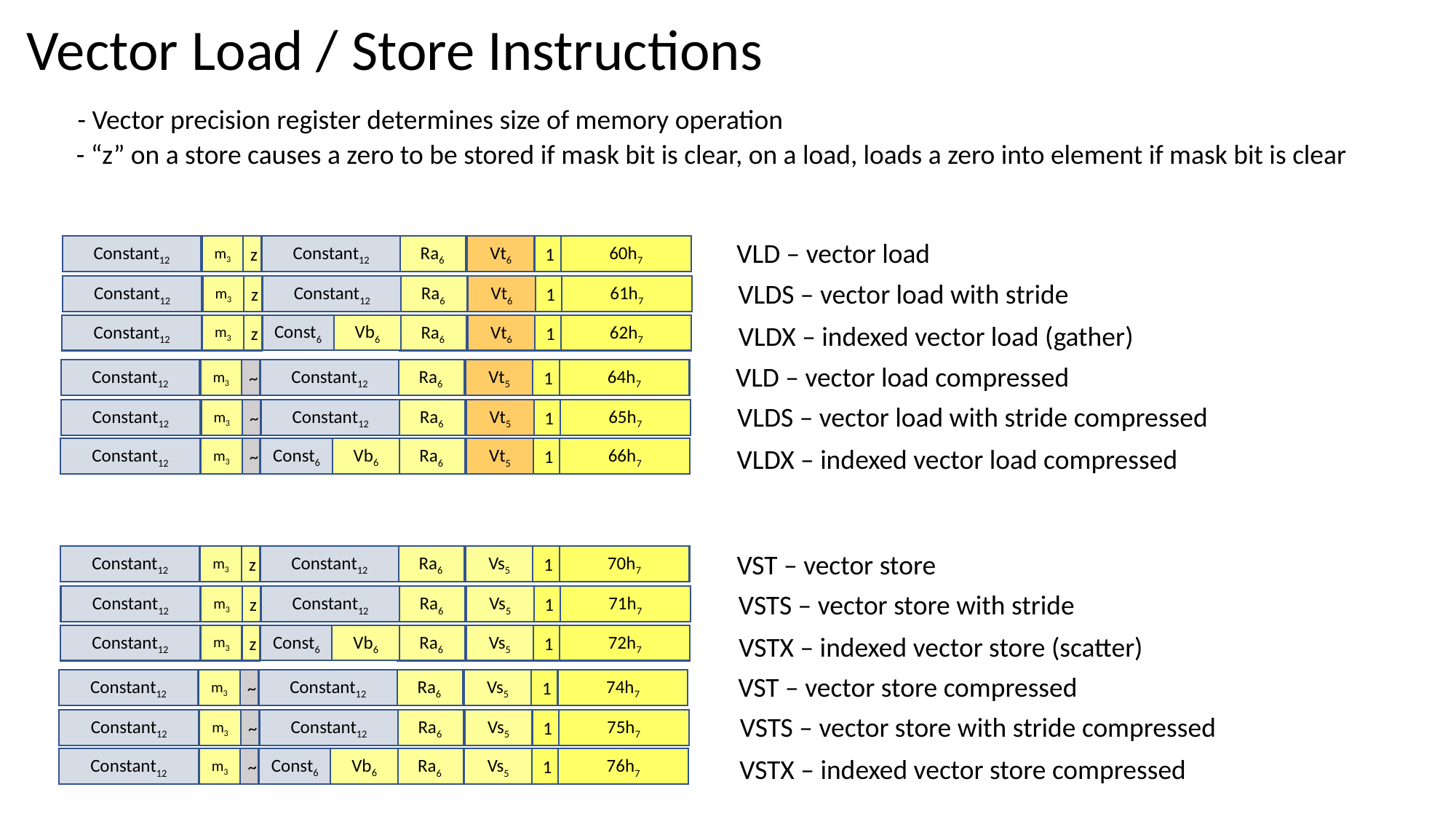

# Vector Load / Store Instructions
- Vector precision register determines size of memory operation
- “z” on a store causes a zero to be stored if mask bit is clear, on a load, loads a zero into element if mask bit is clear
VLD – vector load
Constant12
m3
z
Constant12
Ra6
Vt6
60h7
1
VLDS – vector load with stride
Constant12
Constant12
m3
z
Ra6
Vt6
61h7
1
VLDX – indexed vector load (gather)
Const6
Vb6
Constant12
m3
z
Ra6
Vt6
62h7
1
VLD – vector load compressed
Constant12
m3
~
Constant12
Ra6
Vt5
64h7
1
VLDS – vector load with stride compressed
Constant12
Constant12
m3
~
Ra6
Vt5
65h7
1
VLDX – indexed vector load compressed
Const6
Vb6
Constant12
m3
~
Ra6
Vt5
66h7
1
VST – vector store
Constant12
m3
z
Constant12
Ra6
Vs5
70h7
1
VSTS – vector store with stride
Constant12
Constant12
m3
z
Ra6
Vs5
71h7
1
VSTX – indexed vector store (scatter)
Const6
Vb6
Constant12
m3
z
Ra6
Vs5
72h7
1
VST – vector store compressed
Constant12
m3
~
Constant12
Ra6
Vs5
74h7
1
VSTS – vector store with stride compressed
Constant12
Constant12
m3
~
Ra6
Vs5
75h7
1
VSTX – indexed vector store compressed
Const6
Vb6
Constant12
m3
~
Ra6
Vs5
76h7
1